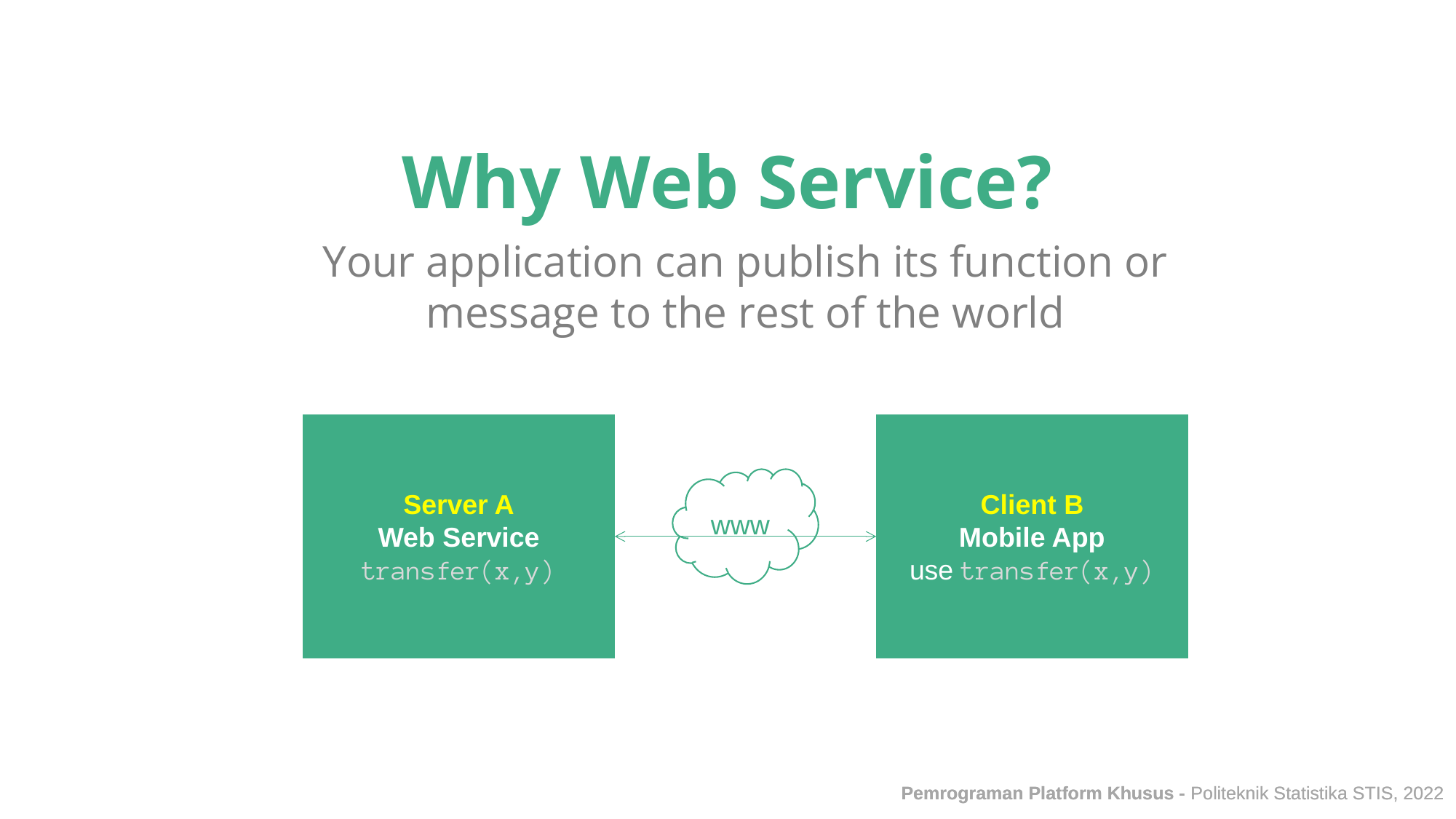

Why Web Service?
Your application can publish its function or message to the rest of the world
Server A
Web Service
transfer(x,y)
Client B
Mobile App
use transfer(x,y)
www
Pemrograman Platform Khusus - Politeknik Statistika STIS, 2022